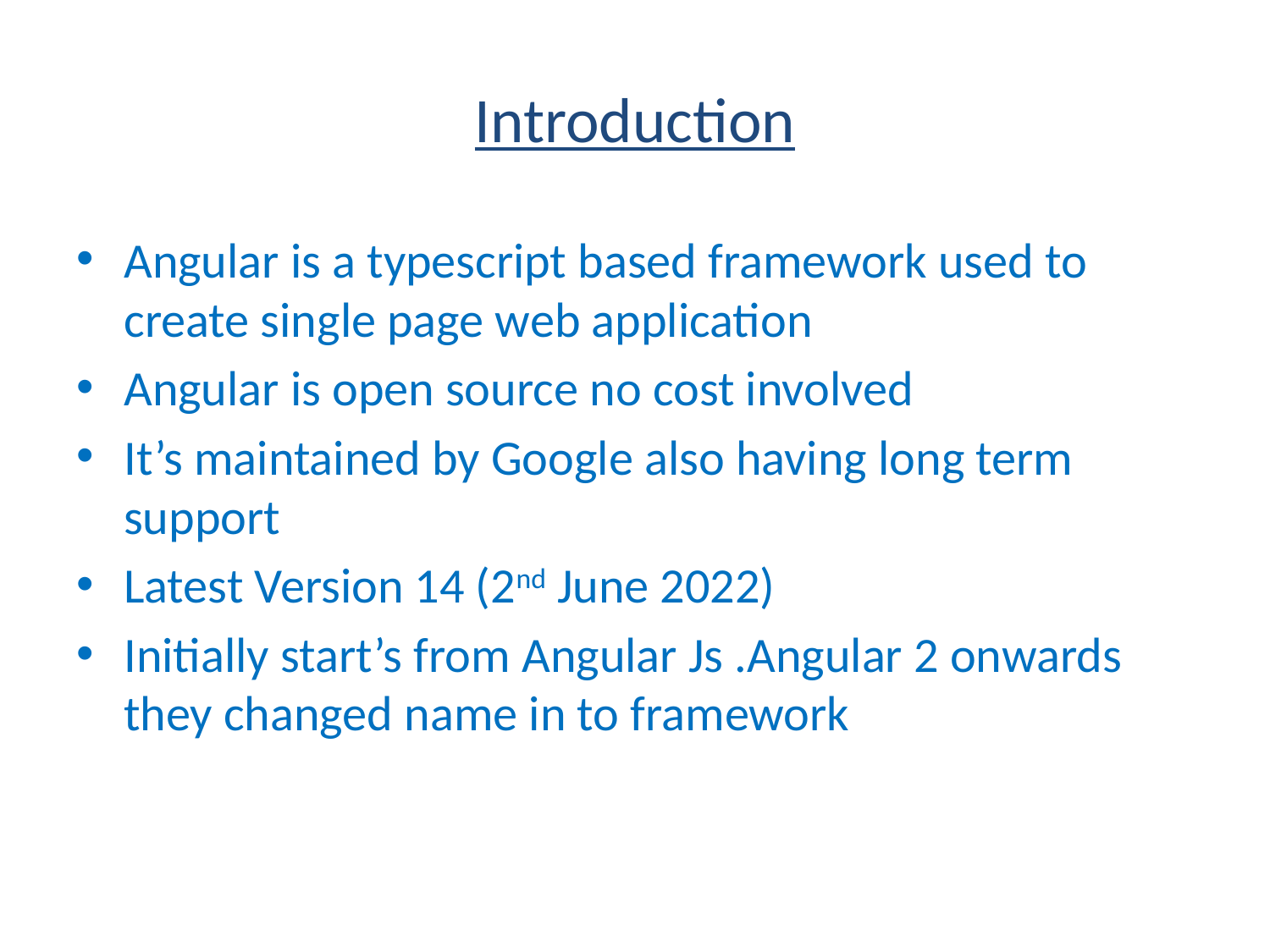

# Introduction
Angular is a typescript based framework used to create single page web application
Angular is open source no cost involved
It’s maintained by Google also having long term support
Latest Version 14 (2nd June 2022)
Initially start’s from Angular Js .Angular 2 onwards they changed name in to framework